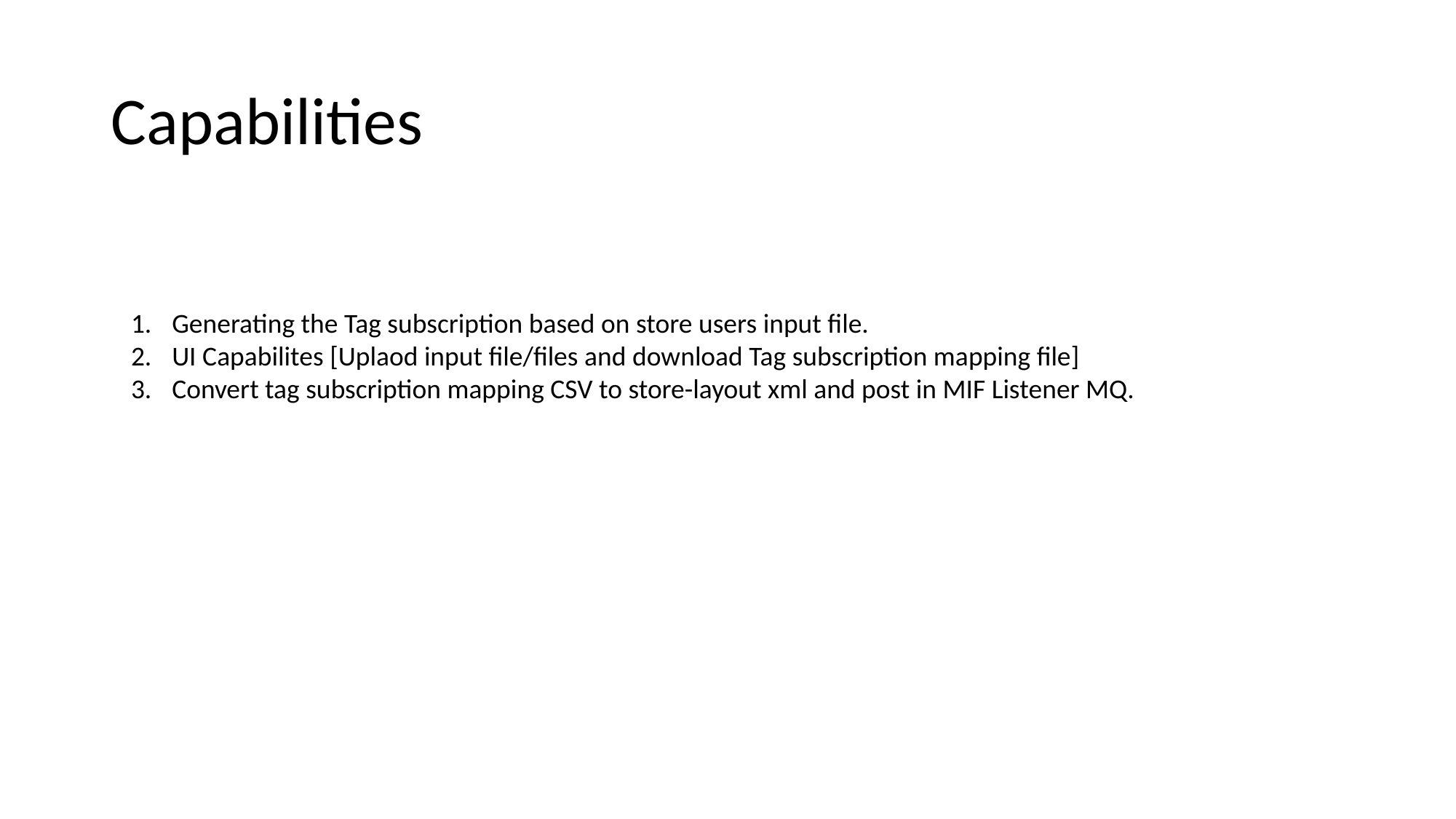

# Capabilities
Generating the Tag subscription based on store users input file.
UI Capabilites [Uplaod input file/files and download Tag subscription mapping file]
Convert tag subscription mapping CSV to store-layout xml and post in MIF Listener MQ.